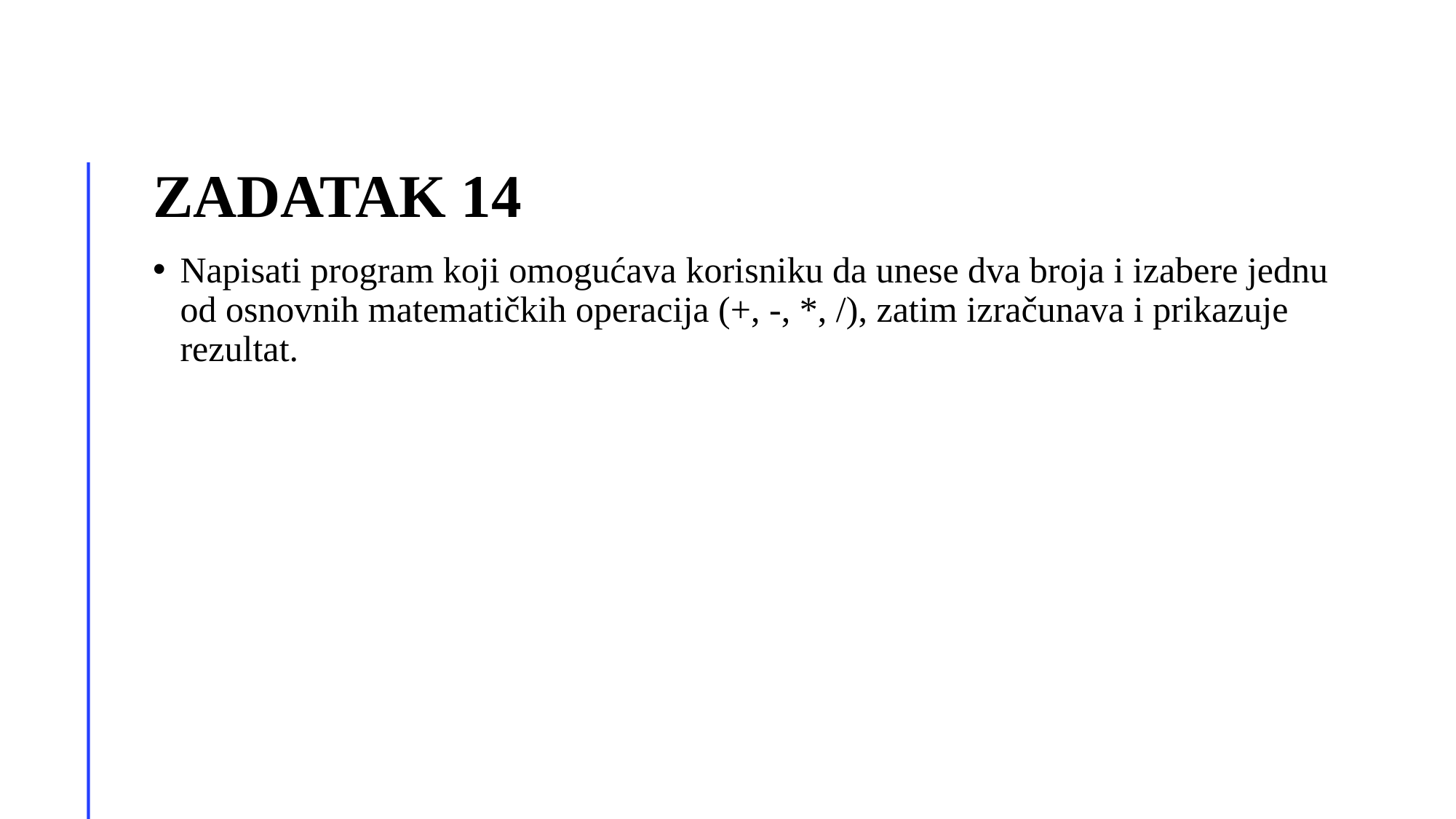

# Zadatak 14
Napisati program koji omogućava korisniku da unese dva broja i izabere jednu od osnovnih matematičkih operacija (+, -, *, /), zatim izračunava i prikazuje rezultat.